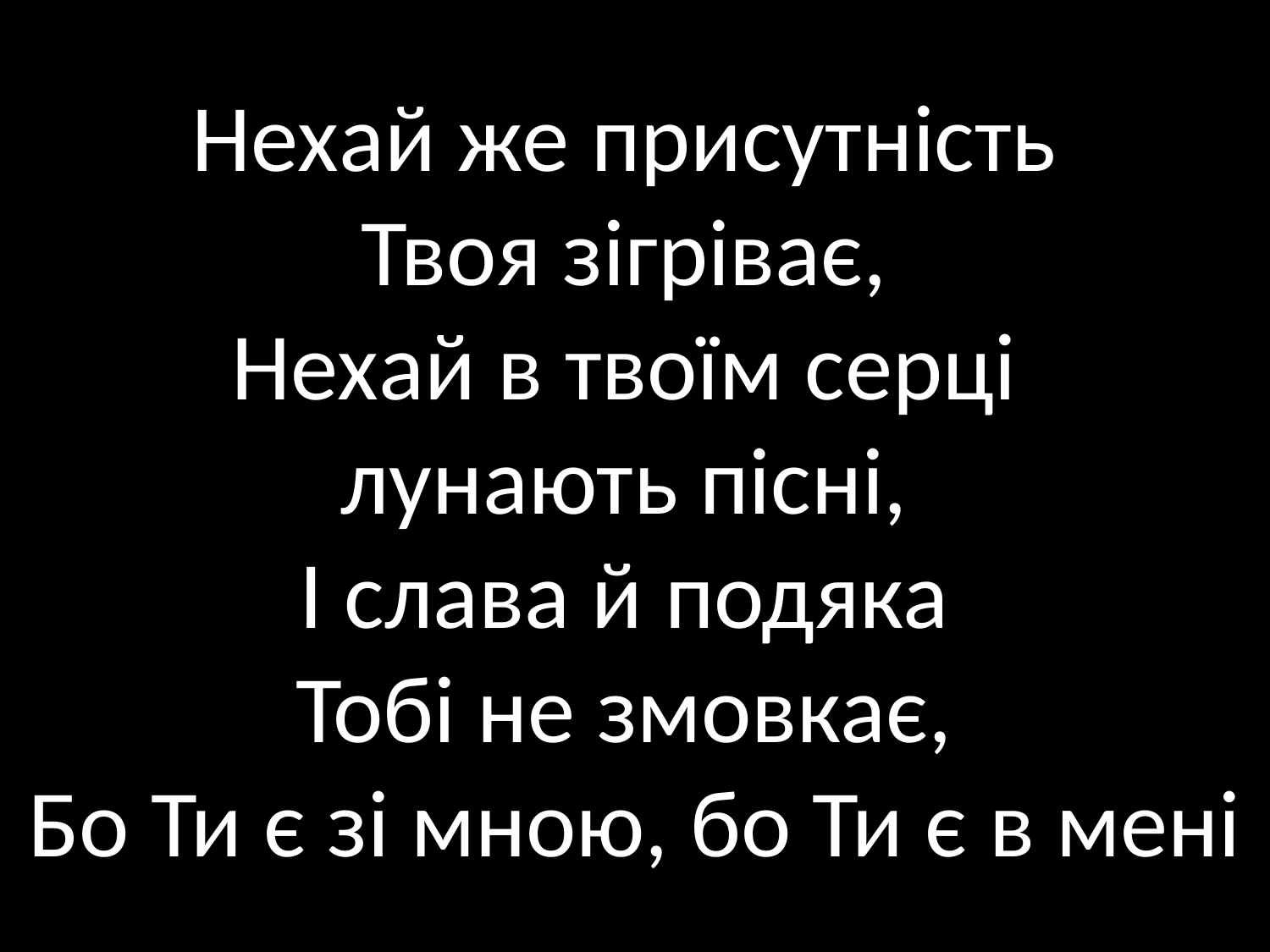

# Нехай же присутність Твоя зігріває, Нехай в твоїм серці лунають пісні, І слава й подяка Тобі не змовкає, Бо Ти є зі мною, бо Ти є в мені